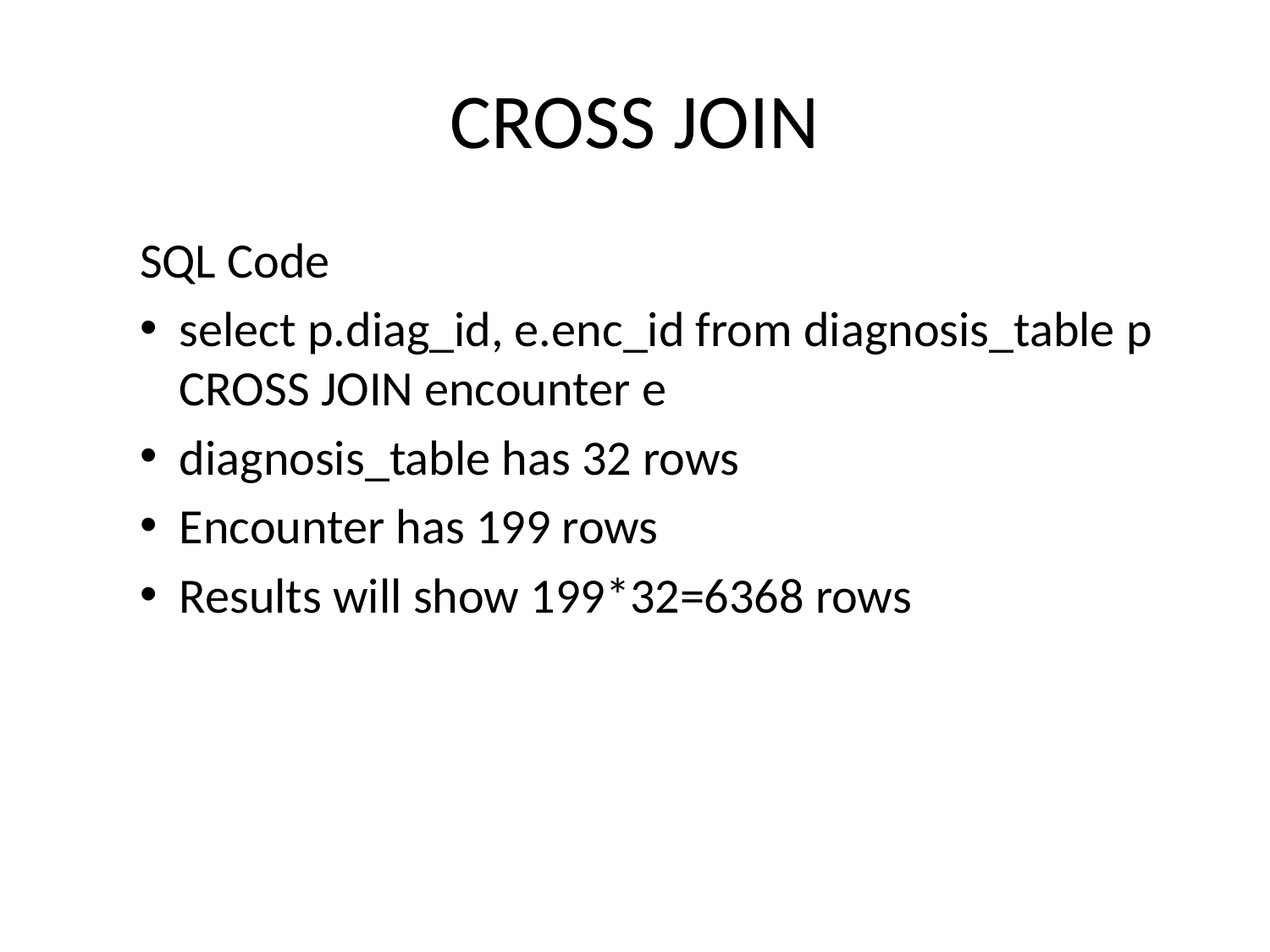

# CROSS JOIN
SQL Code
select p.diag_id, e.enc_id from diagnosis_table p CROSS JOIN encounter e
diagnosis_table has 32 rows
Encounter has 199 rows
Results will show 199*32=6368 rows